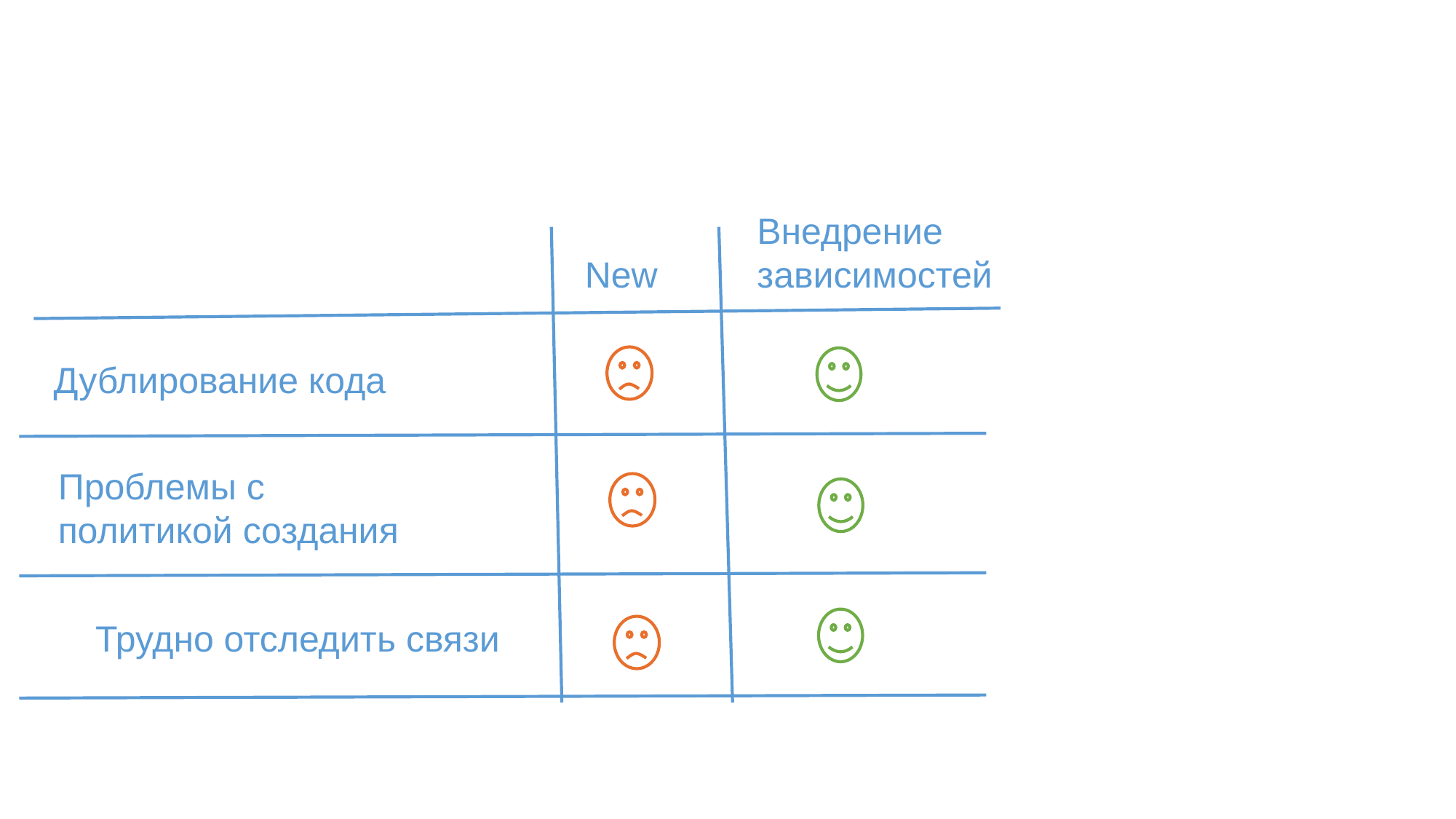

Внедрение
зависимостей
New

Дублирование кода
Проблемы с
политикой создания

Трудно отследить связи